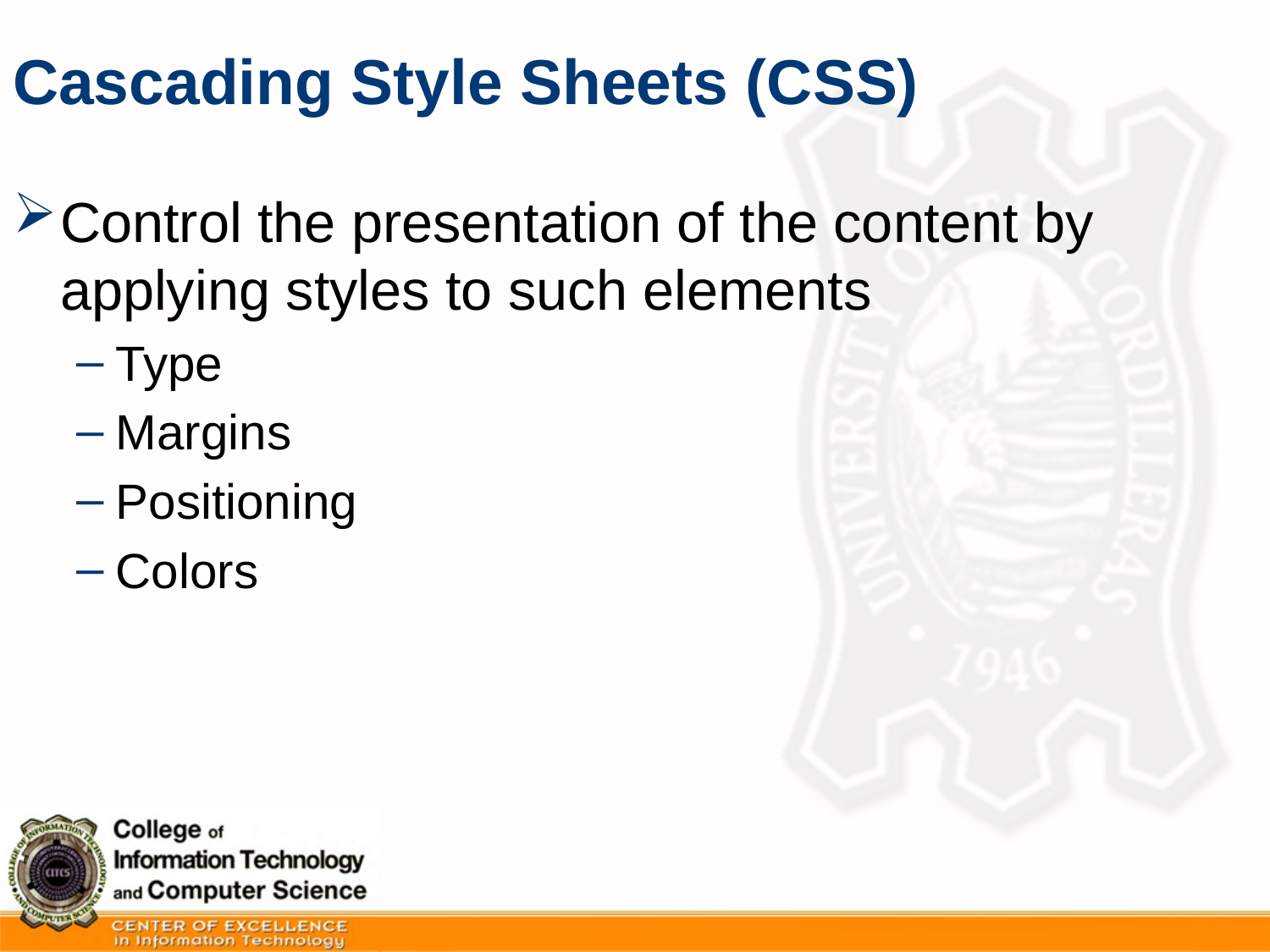

# Cascading Style Sheets (CSS)
Control the presentation of the content by applying styles to such elements
Type
Margins
Positioning
Colors